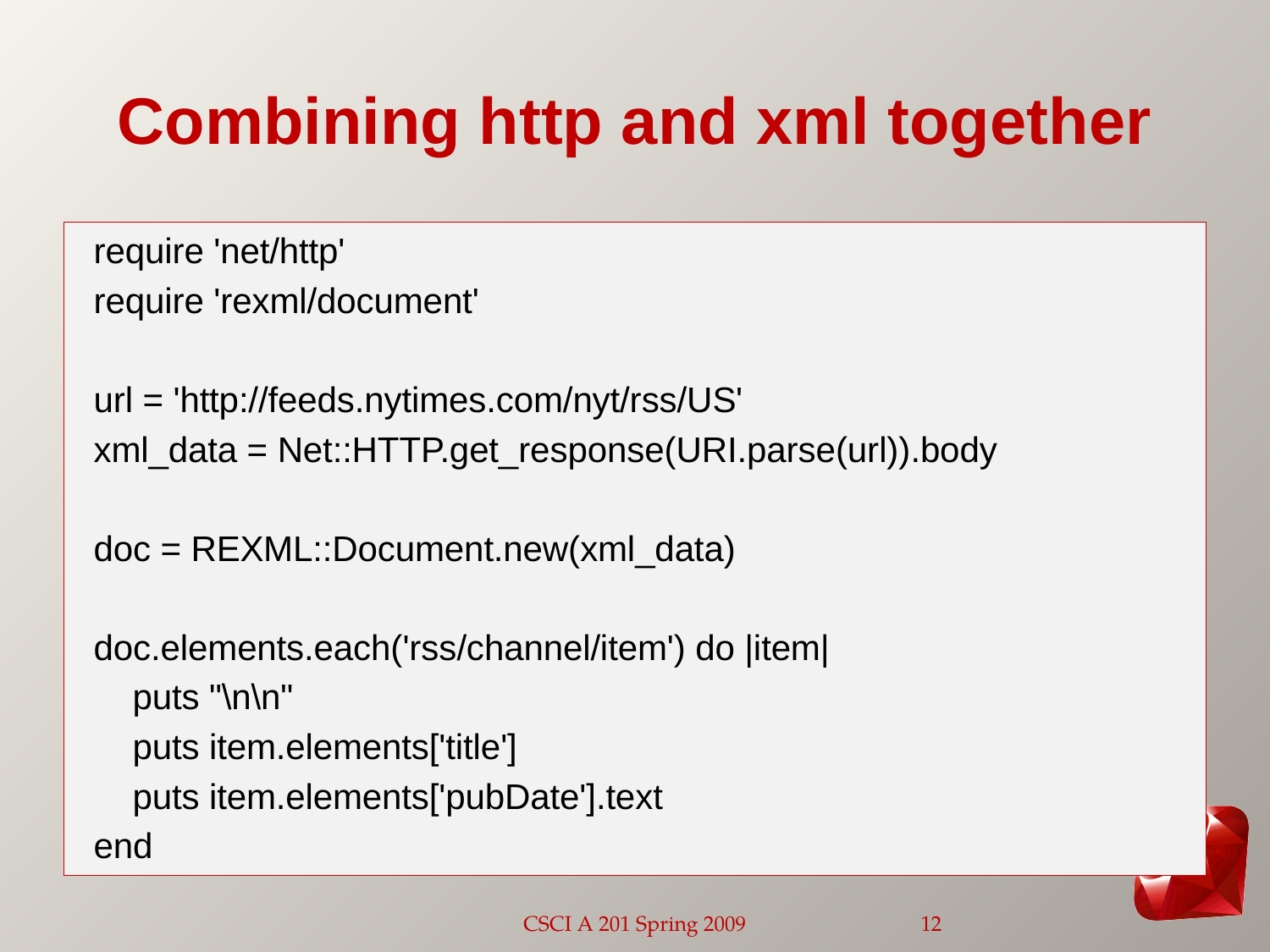

# Combining http and xml together
require 'net/http'
require 'rexml/document'

url = 'http://feeds.nytimes.com/nyt/rss/US'
xml_data = Net::HTTP.get_response(URI.parse(url)).body

doc = REXML::Document.new(xml_data)

doc.elements.each('rss/channel/item') do |item|
    puts "\n\n"
    puts item.elements['title']
    puts item.elements['pubDate'].text
end
CSCI A 201 Spring 2009
12